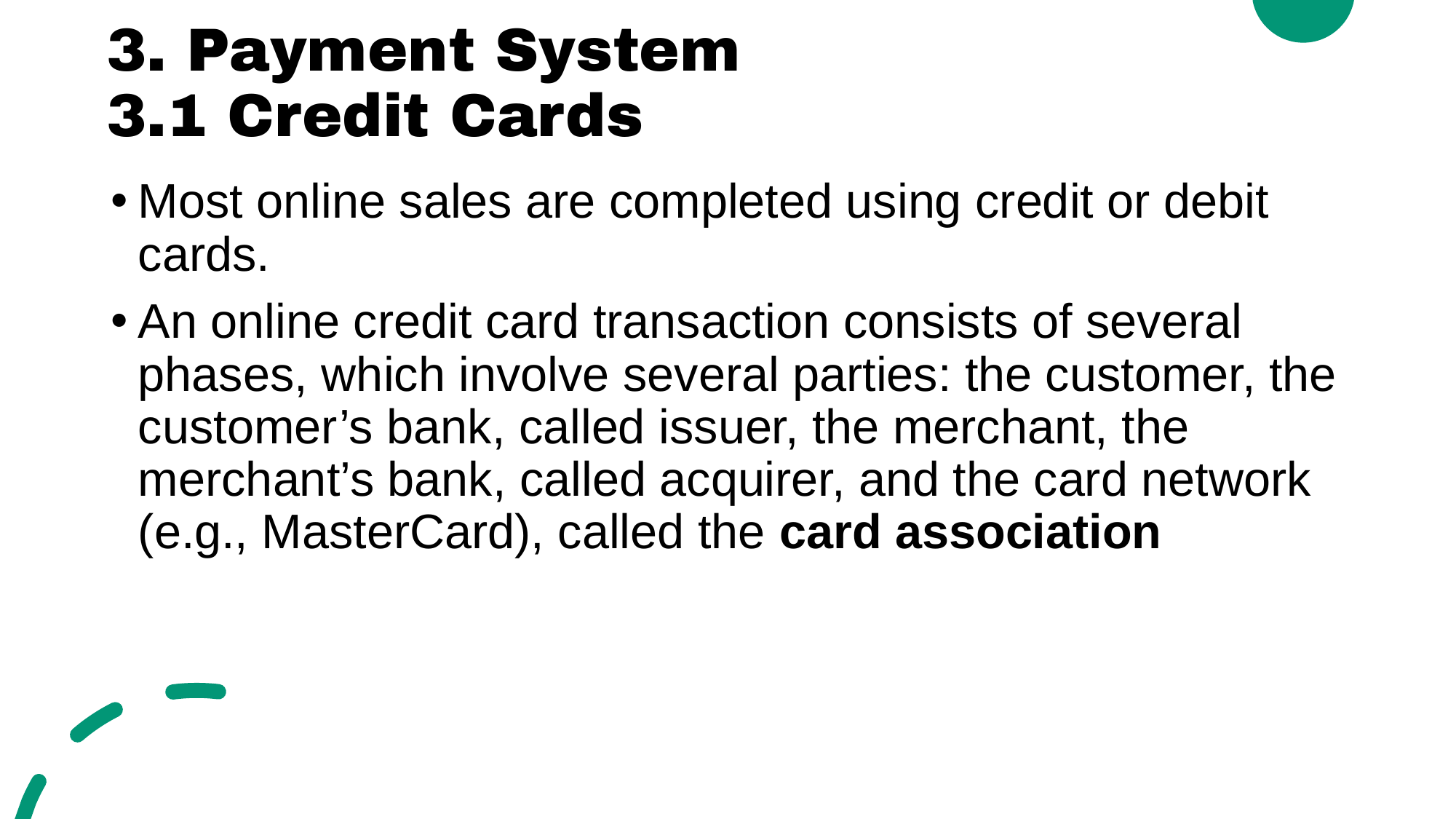

# 3. Payment System 3.1 Credit Cards
Most online sales are completed using credit or debit cards.
An online credit card transaction consists of several phases, which involve several parties: the customer, the customer’s bank, called issuer, the merchant, the merchant’s bank, called acquirer, and the card network (e.g., MasterCard), called the card association